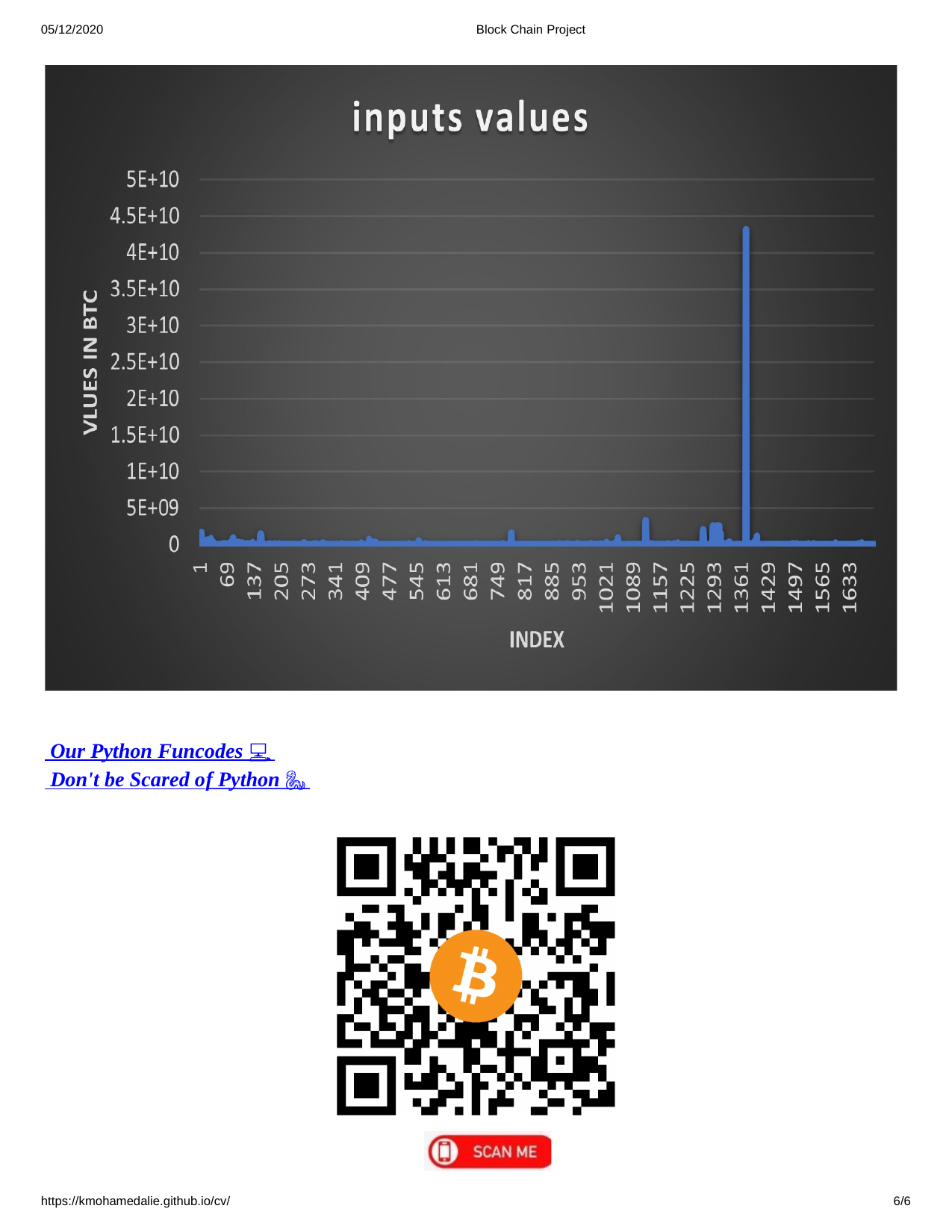

05/12/2020
Block Chain Project

 Our Python Funcodes 💻
 Don't be Scared of Python 🐍

https://kmohamedalie.github.io/cv/
6/6